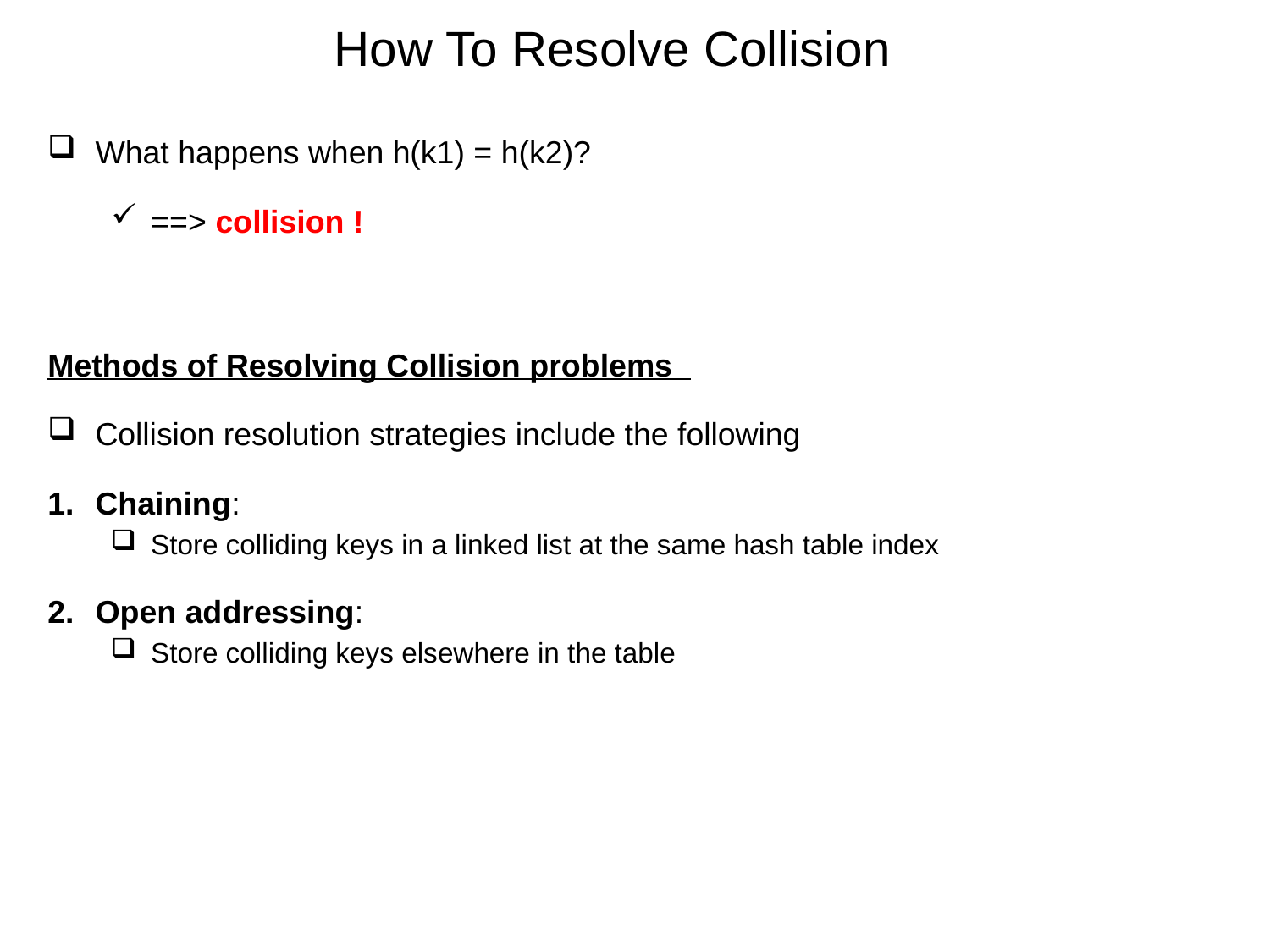

# How To Resolve Collision
What happens when h(k1) = h(k2)?

==> collision !

Methods of Resolving Collision problems

Collision resolution strategies include the following

Chaining:
Store colliding keys in a linked list at the same hash table index

Open addressing:
Store colliding keys elsewhere in the table